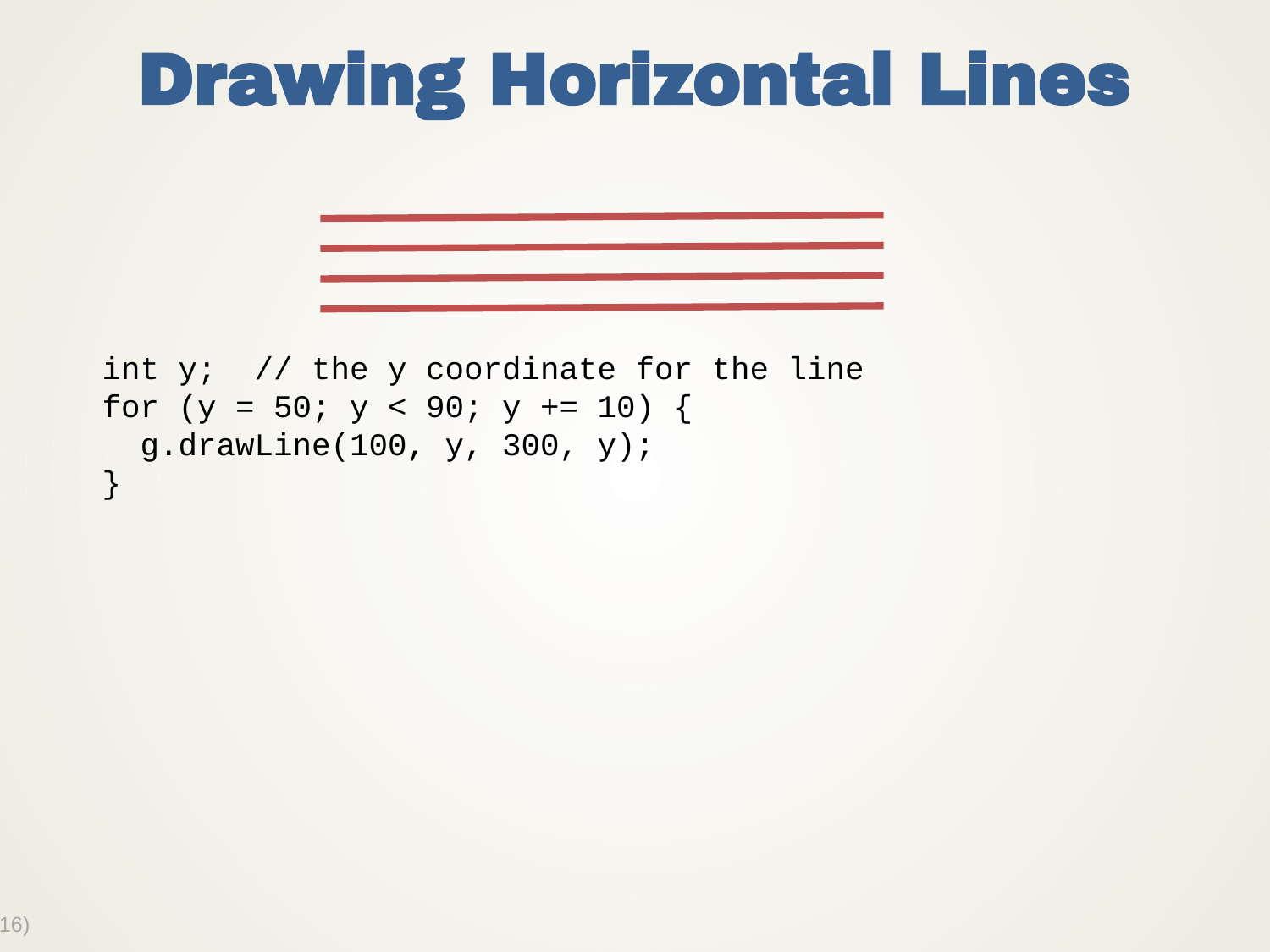

# Drawing Horizontal Lines

int y;  // the y coordinate for the line
for (y = 50; y < 90; y += 10) {
  g.drawLine(100, y, 300, y);
}